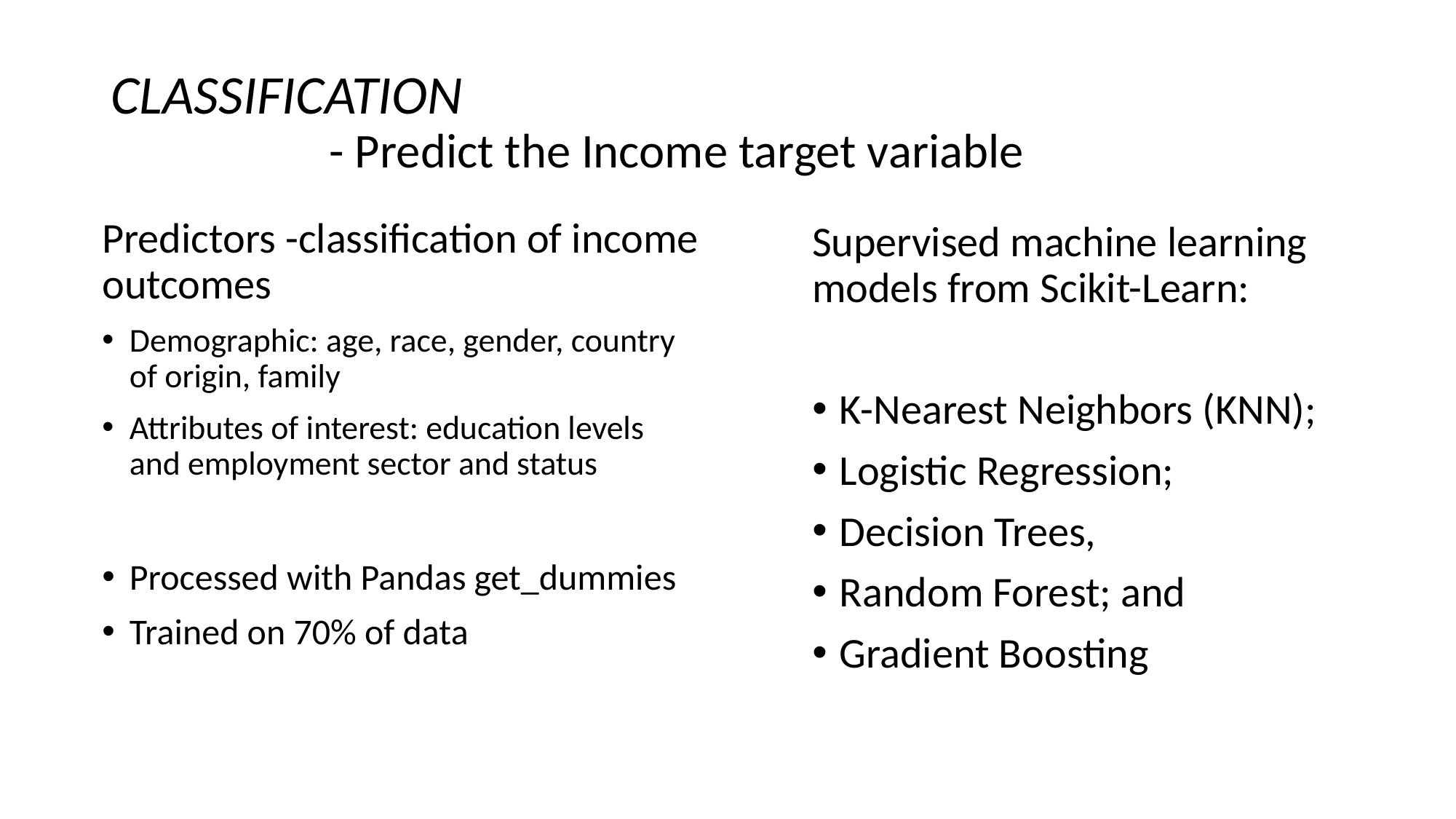

# CLASSIFICATION - Predict the Income target variable
Predictors -classification of income outcomes
Demographic: age, race, gender, country of origin, family
Attributes of interest: education levels and employment sector and status

Processed with Pandas get_dummies
Trained on 70% of data
Supervised machine learning models from Scikit-Learn:

K-Nearest Neighbors (KNN);
Logistic Regression;
Decision Trees,
Random Forest; and
Gradient Boosting